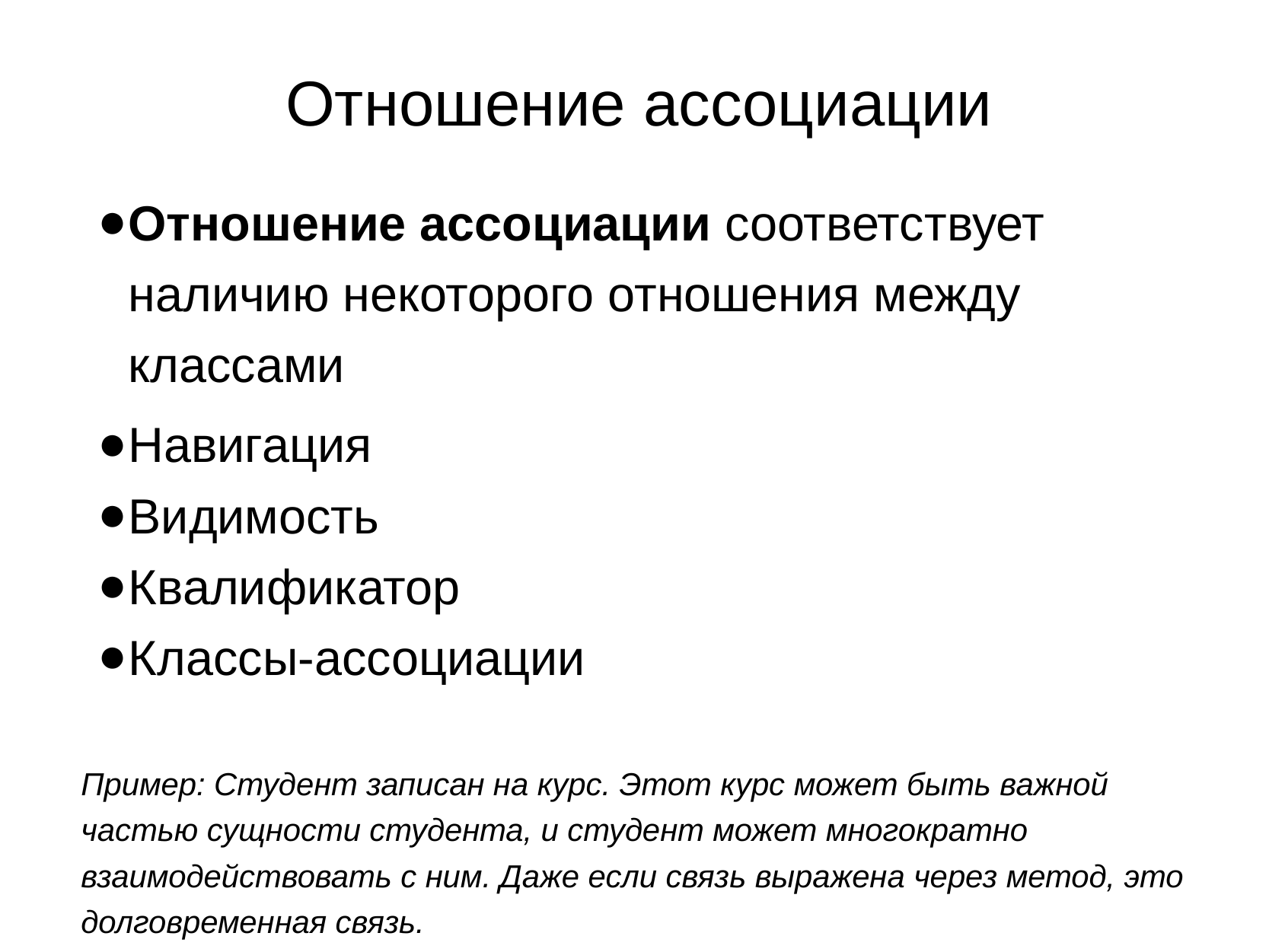

# Отношение ассоциации
Отношение ассоциации соответствует наличию некоторого отношения между классами
Навигация
Видимость
Квалификатор
Классы-ассоциации

Пример: Студент записан на курс. Этот курс может быть важной частью сущности студента, и студент может многократно взаимодействовать с ним. Даже если связь выражена через метод, это долговременная связь.